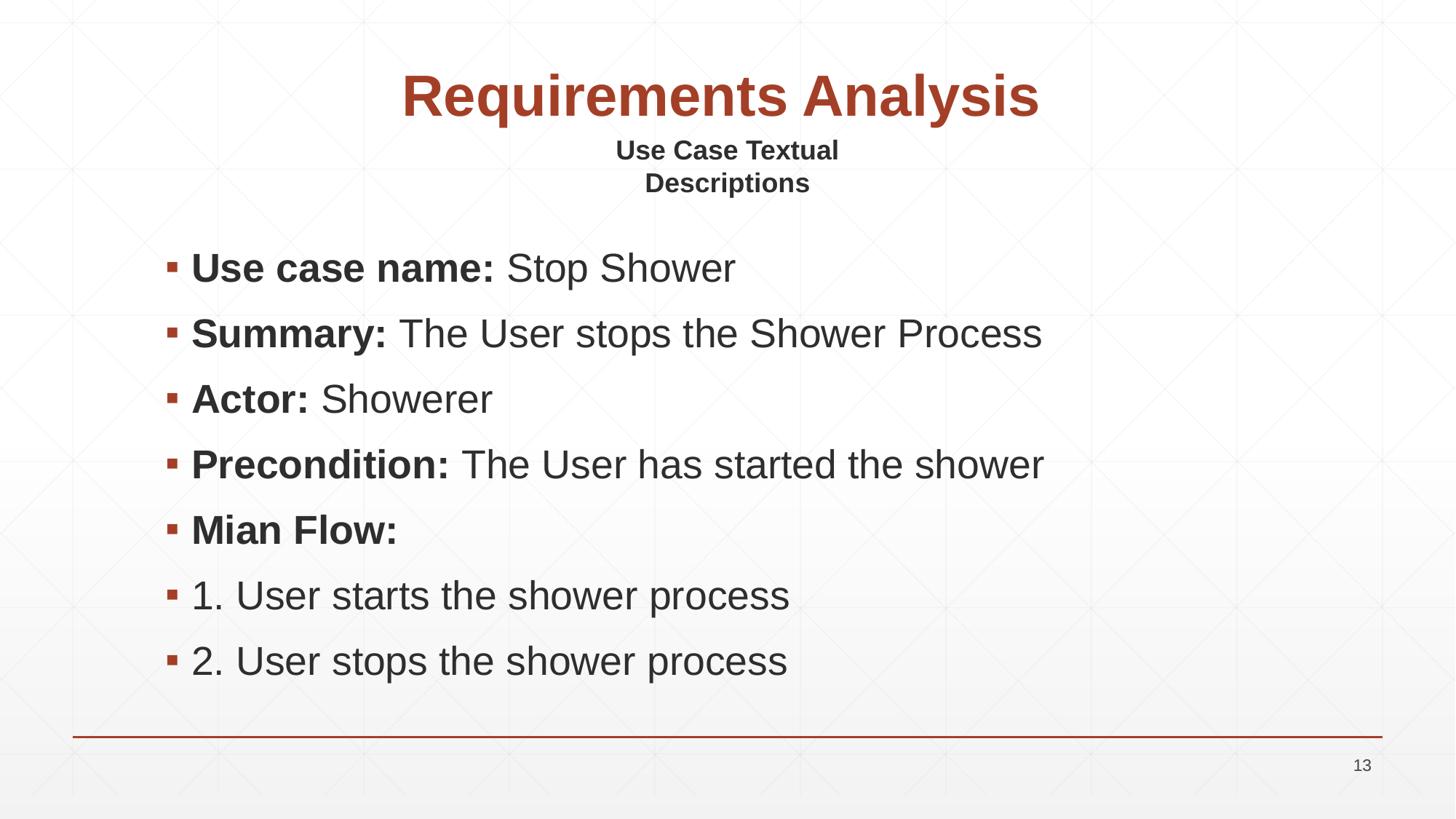

# Requirements Analysis
Use Case Textual Descriptions
Use case name: Stop Shower
Summary: The User stops the Shower Process
Actor: Showerer
Precondition: The User has started the shower
Mian Flow:
1. User starts the shower process
2. User stops the shower process
13